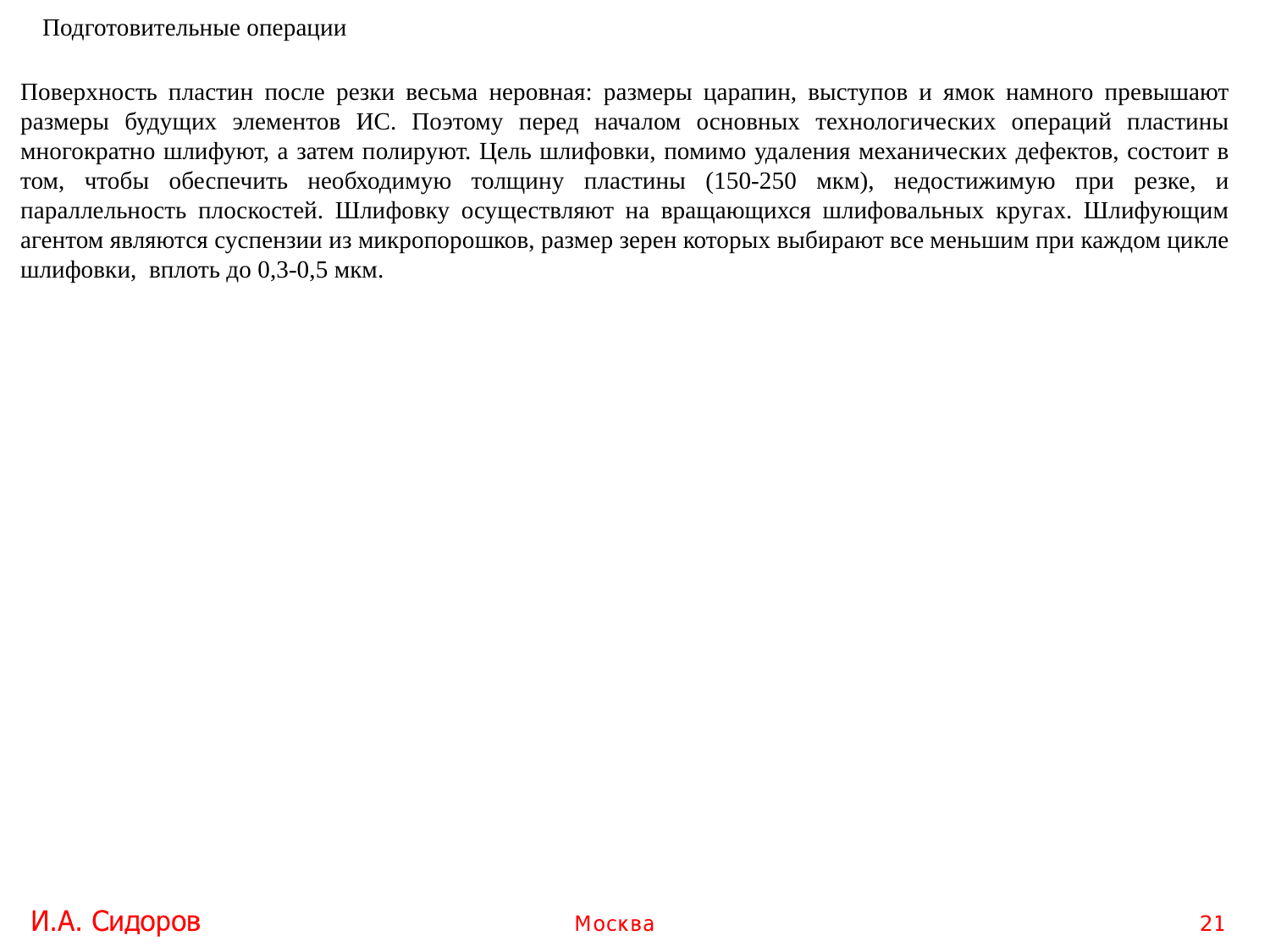

Подготовительные операции
Поверхность пластин после резки весьма неровная: размеры царапин, выступов и ямок намного превышают размеры будущих элементов ИС. Поэтому перед началом основных технологических операций пластины многократно шлифуют, а затем полируют. Цель шлифовки, помимо удаления механических дефектов, состоит в том, чтобы обеспечить необходимую толщину пластины (150-250 мкм), недостижимую при резке, и параллельность плоскостей. Шлифовку осуществляют на вращающихся шлифовальных кругах. Шлифующим агентом являются суспензии из микропорошков, размер зерен которых выбирают все меньшим при каждом цикле шлифовки,  вплоть до 0,3-0,5 мкм.

И.А. Сидоров                                           Москва   			                         21